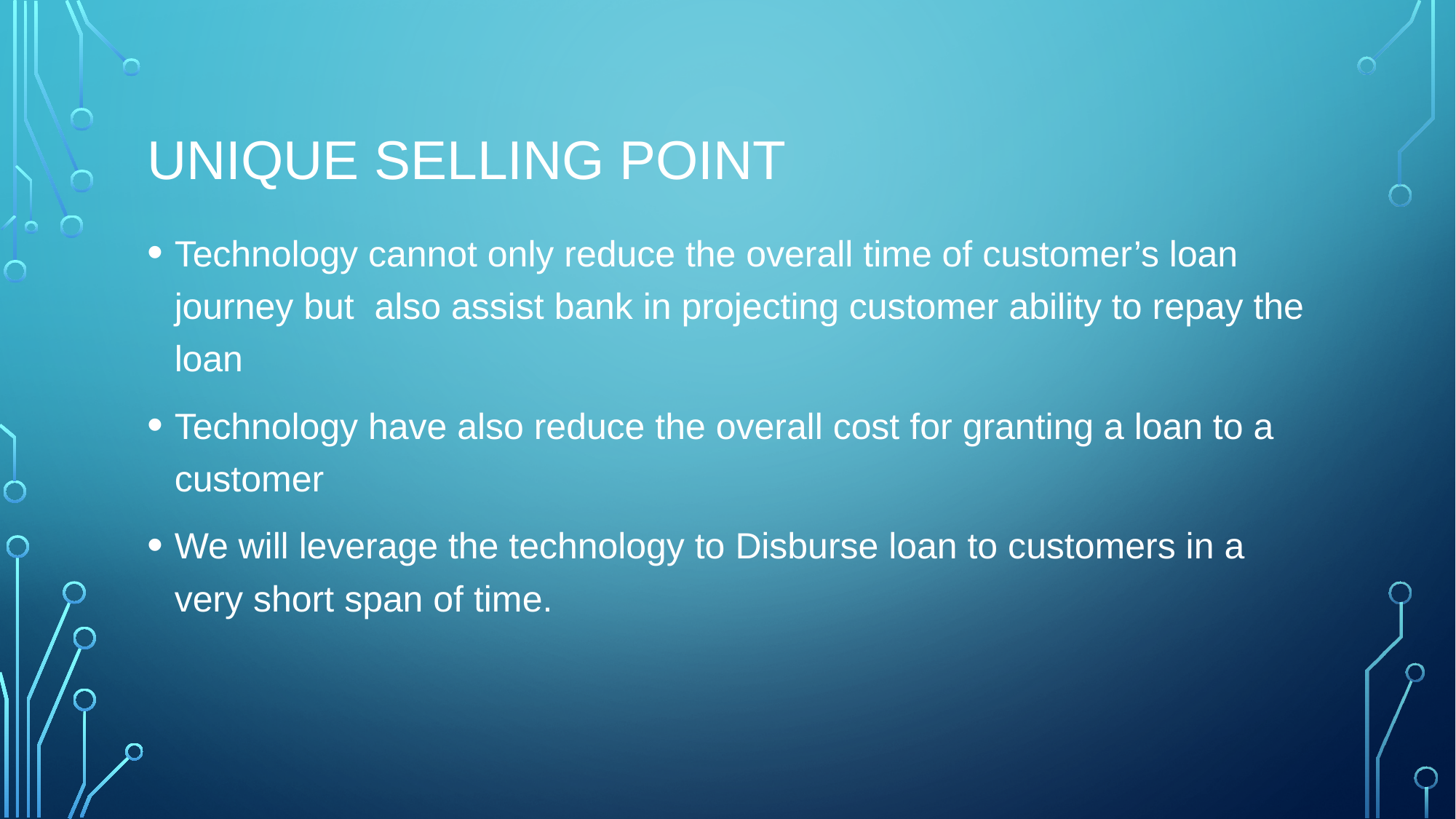

# Unique Selling Point
Technology cannot only reduce the overall time of customer’s loan journey but  also assist bank in projecting customer ability to repay the loan
Technology have also reduce the overall cost for granting a loan to a customer
We will leverage the technology to Disburse loan to customers in a very short span of time.